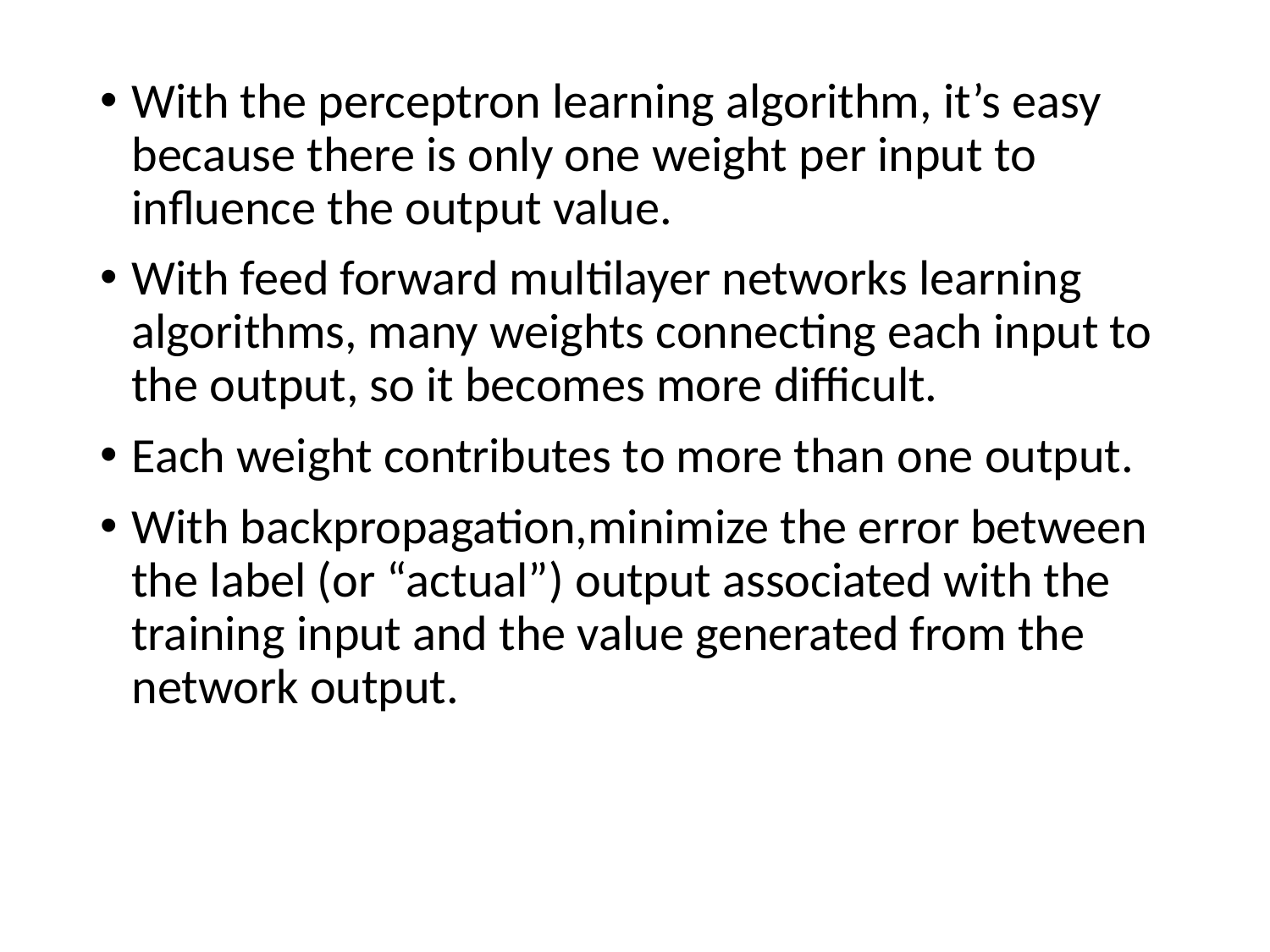

With the perceptron learning algorithm, it’s easy because there is only one weight per input to influence the output value.
With feed forward multilayer networks learning algorithms, many weights connecting each input to the output, so it becomes more difficult.
Each weight contributes to more than one output.
With backpropagation,minimize the error between the label (or “actual”) output associated with the training input and the value generated from the network output.